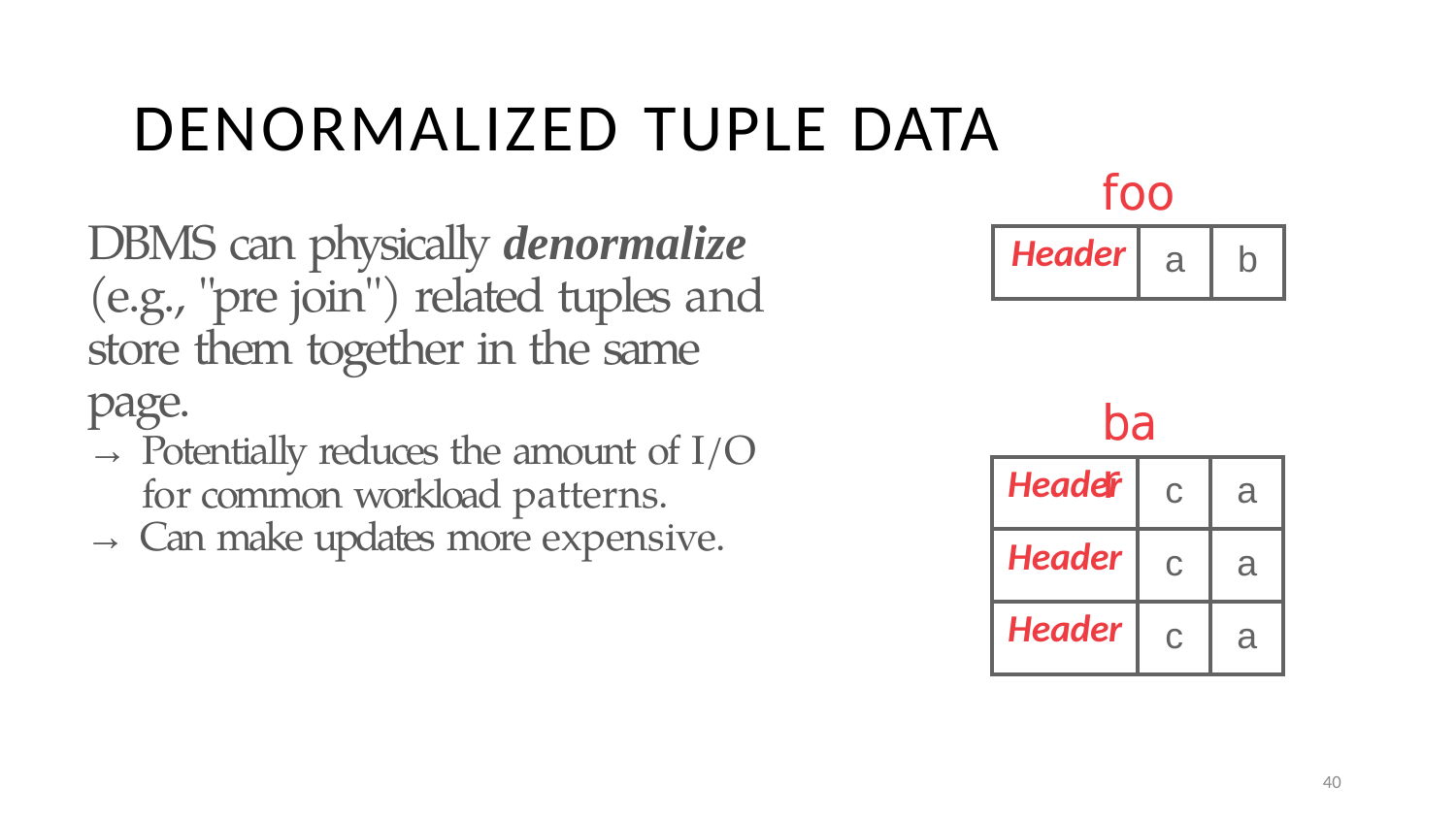

# DENORMALIZED TUPLE DATA
foo
DBMS can physically denormalize (e.g., "pre join") related tuples and store them together in the same page.
→ Potentially reduces the amount of I/O for common workload patterns.
→ Can make updates more expensive.
| Header | a | b |
| --- | --- | --- |
bar
| Header | c | a |
| --- | --- | --- |
| Header | c | a |
| Header | c | a |
40